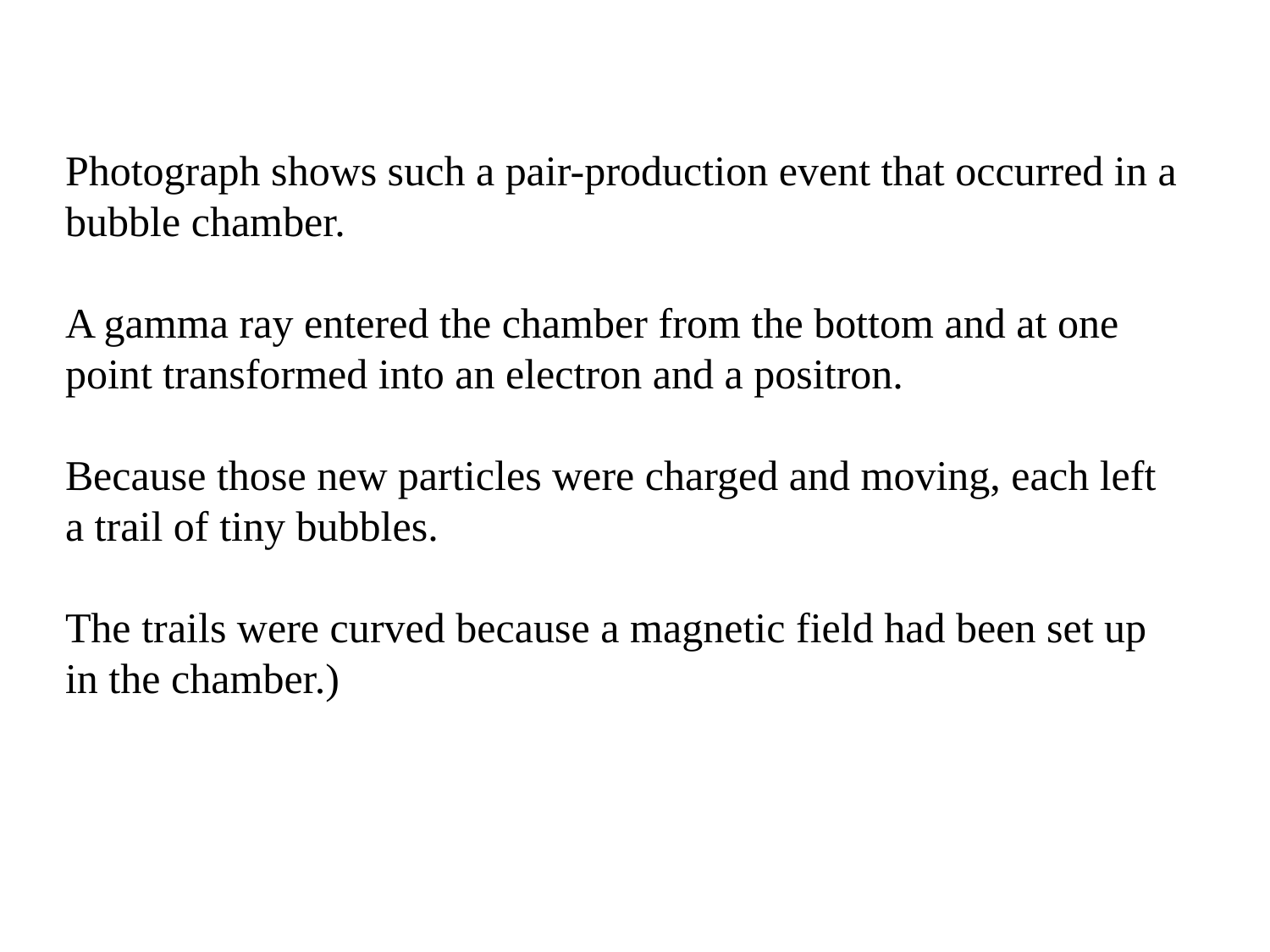

Photograph shows such a pair-production event that occurred in a bubble chamber.

A gamma ray entered the chamber from the bottom and at one point transformed into an electron and a positron.

Because those new particles were charged and moving, each left a trail of tiny bubbles.

The trails were curved because a magnetic field had been set up in the chamber.)